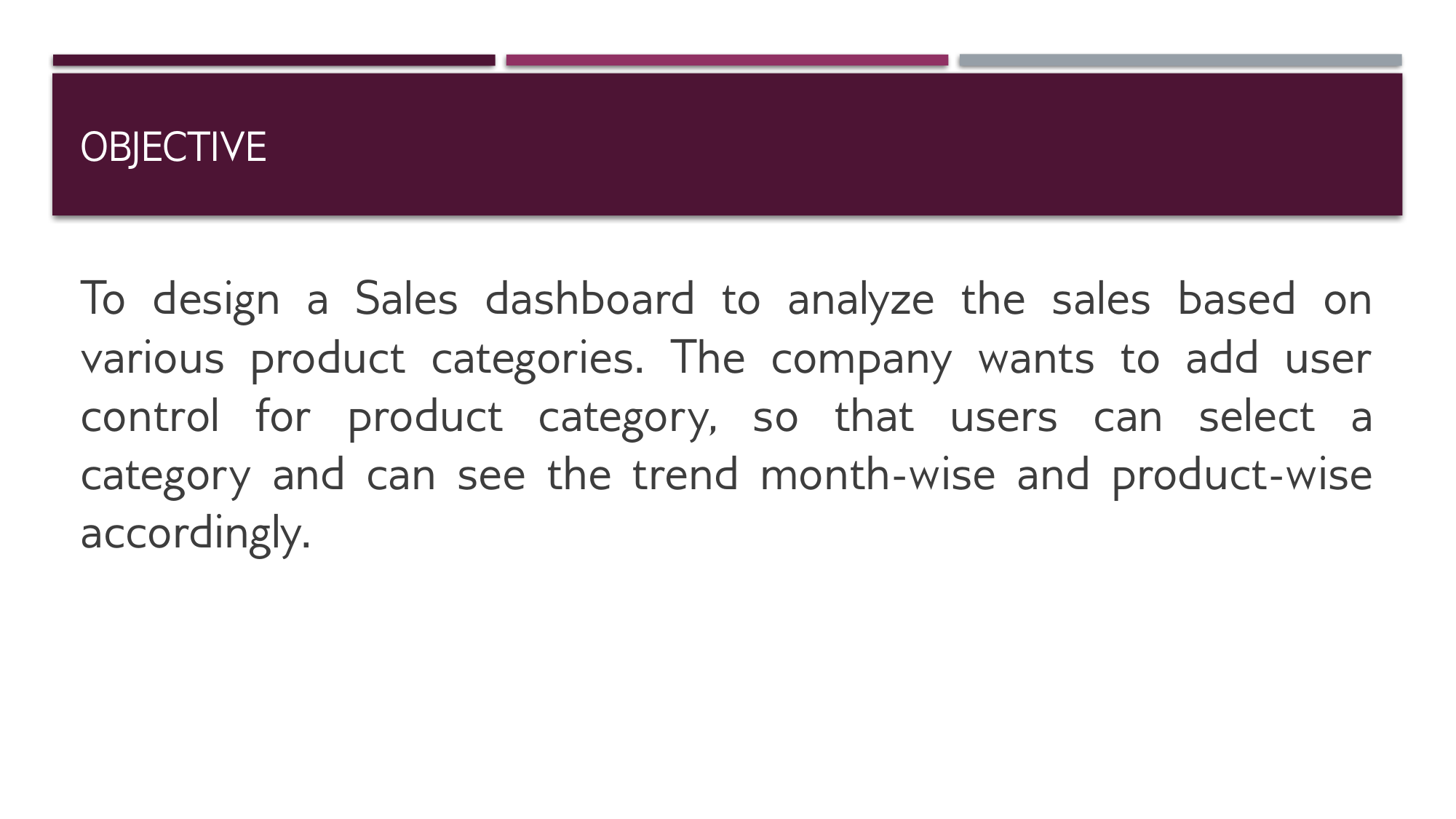

# Objective
To design a Sales dashboard to analyze the sales based on various product categories. The company wants to add user control for product category, so that users can select a category and can see the trend month-wise and product-wise accordingly.